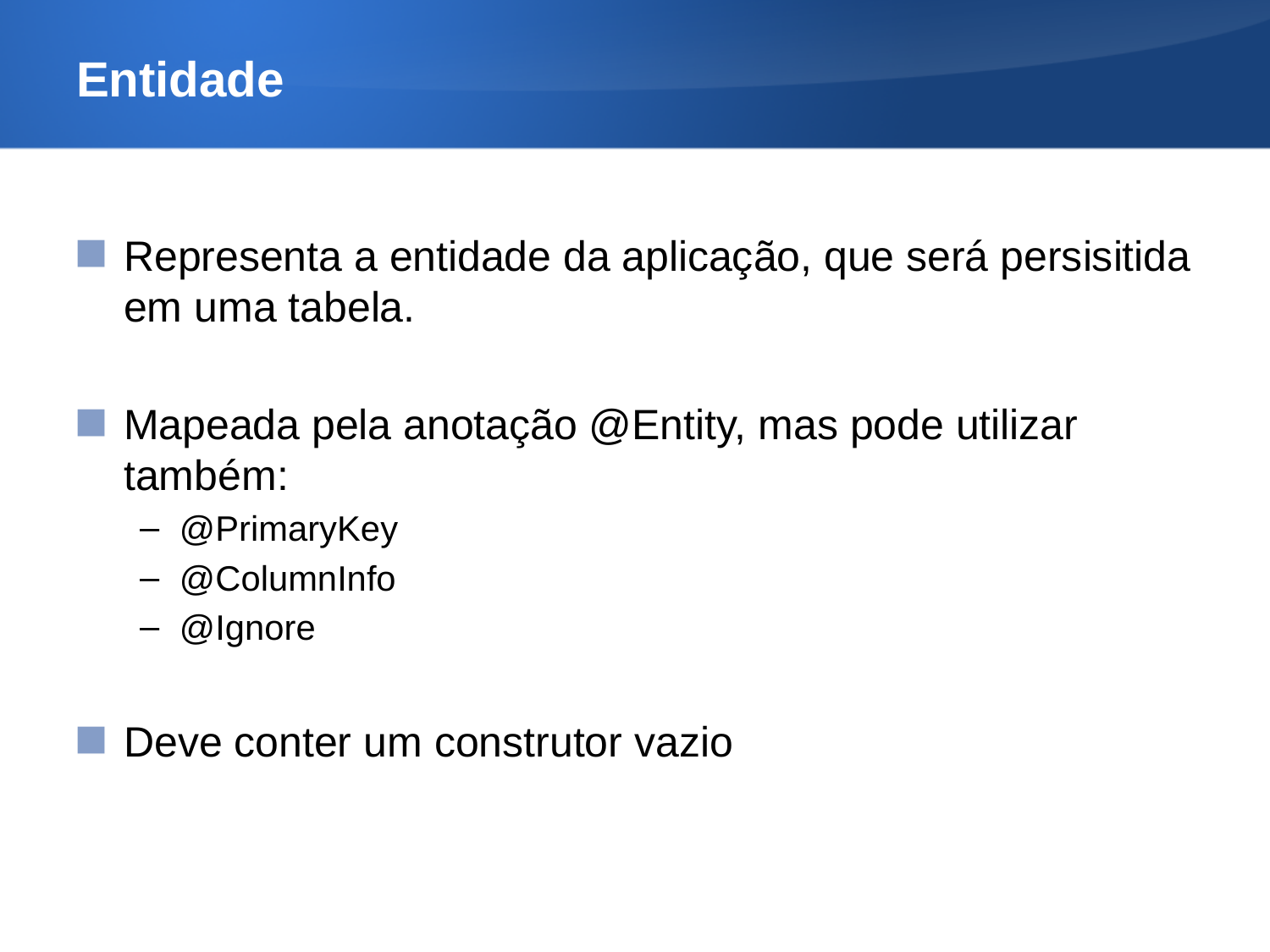

# Entidade
Representa a entidade da aplicação, que será persisitida em uma tabela.

Mapeada pela anotação @Entity, mas pode utilizar também:
@PrimaryKey
@ColumnInfo
@Ignore

Deve conter um construtor vazio